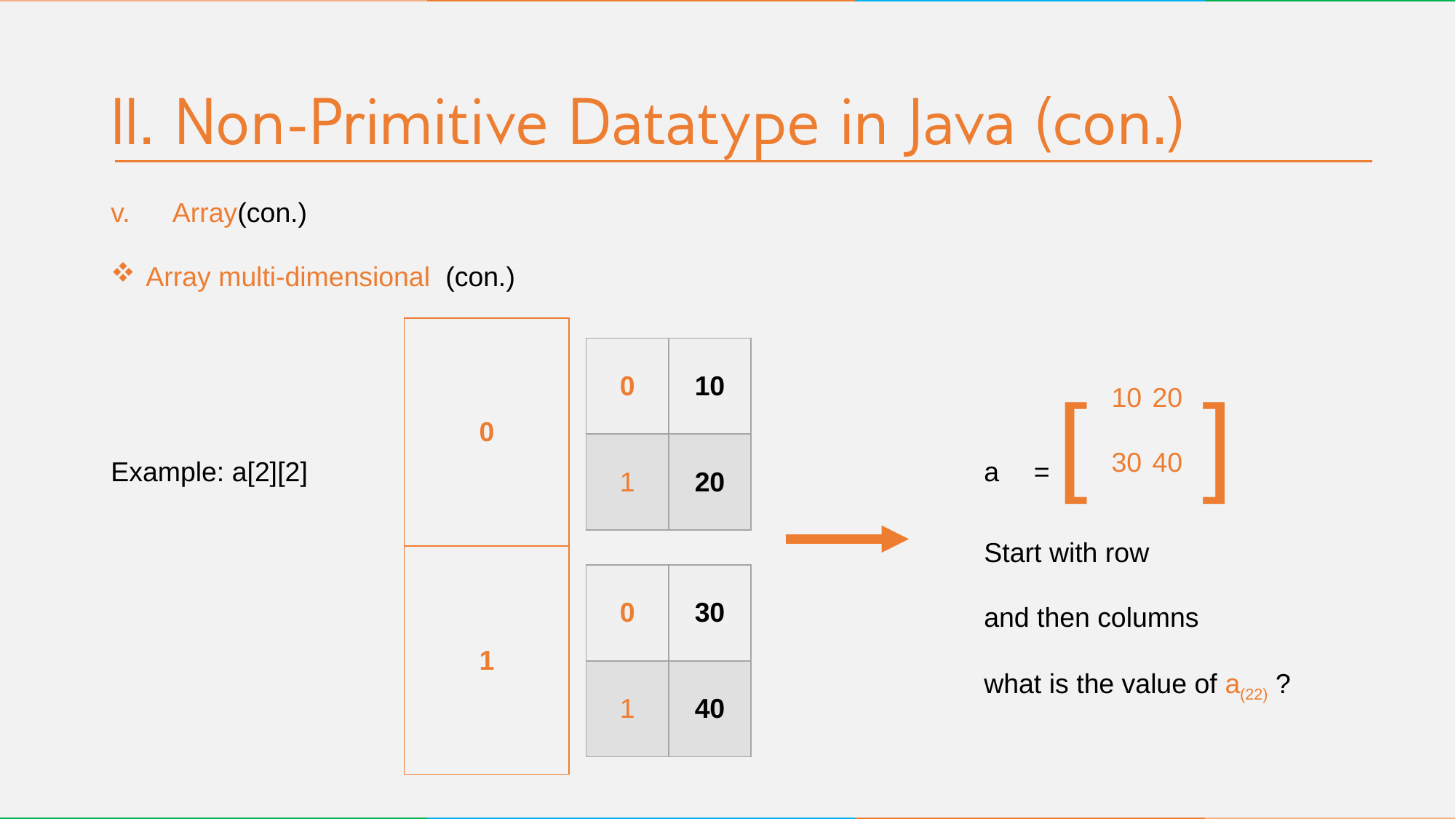

# II. Non-Primitive Datatype in Java (con.)
Array(con.)
 Array multi-dimensional  (con.)
Example: a[2][2]							a     = [		]
								Start with row
								and then columns
								what is the value of a(22) ?

| 0 |
| --- |
| 1 |
| 0 | 10 |
| --- | --- |
| 1 | 20 |
20
40
| 0 | 30 |
| --- | --- |
| 1 | 40 |